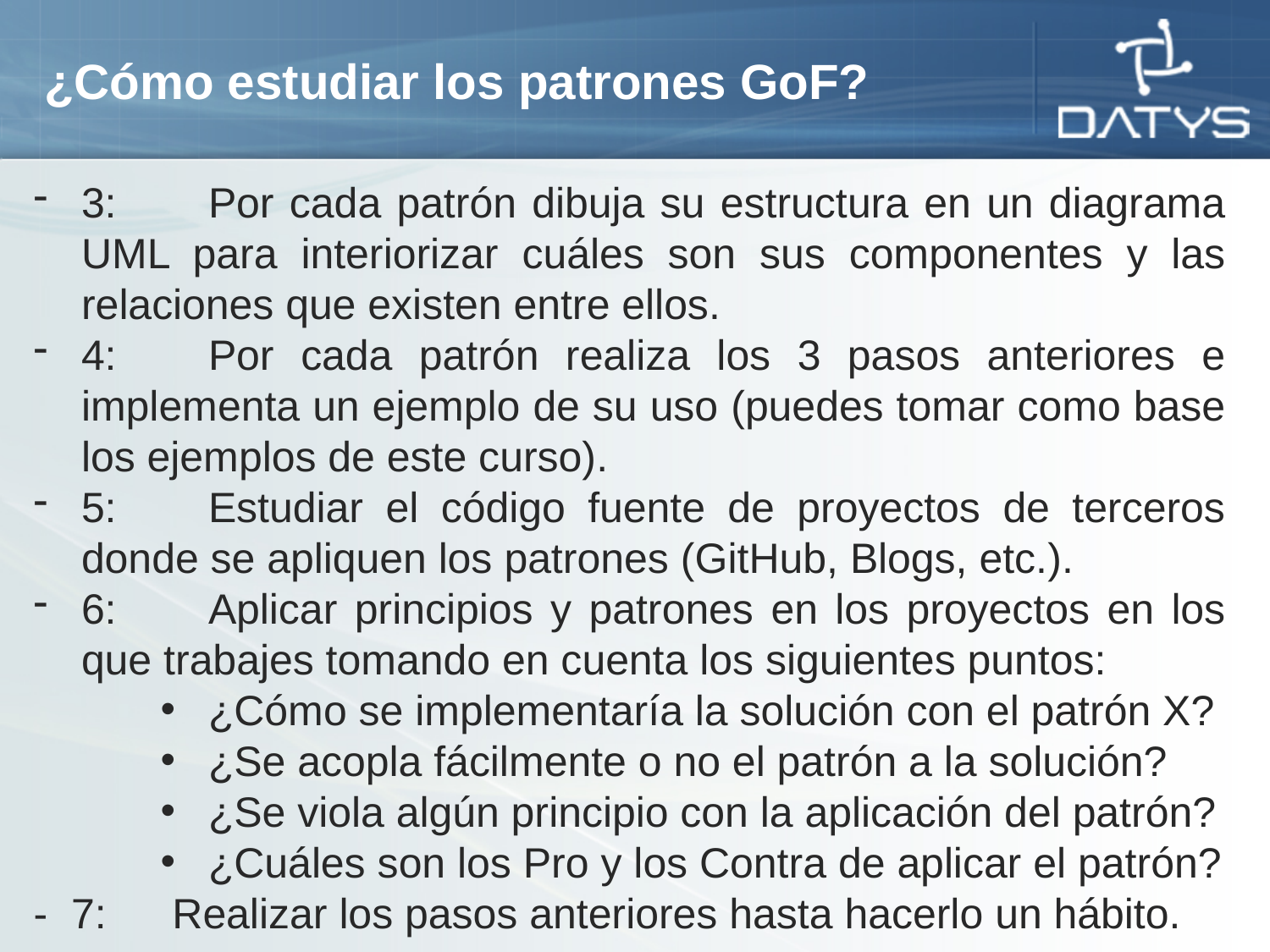

# ¿Cómo estudiar los patrones GoF?
3:	Por cada patrón dibuja su estructura en un diagrama UML para interiorizar cuáles son sus componentes y las relaciones que existen entre ellos.
4:	Por cada patrón realiza los 3 pasos anteriores e implementa un ejemplo de su uso (puedes tomar como base los ejemplos de este curso).
5:	Estudiar el código fuente de proyectos de terceros donde se apliquen los patrones (GitHub, Blogs, etc.).
6:	Aplicar principios y patrones en los proyectos en los que trabajes tomando en cuenta los siguientes puntos:
¿Cómo se implementaría la solución con el patrón X?
¿Se acopla fácilmente o no el patrón a la solución?
¿Se viola algún principio con la aplicación del patrón?
¿Cuáles son los Pro y los Contra de aplicar el patrón?
-  7:	 Realizar los pasos anteriores hasta hacerlo un hábito.